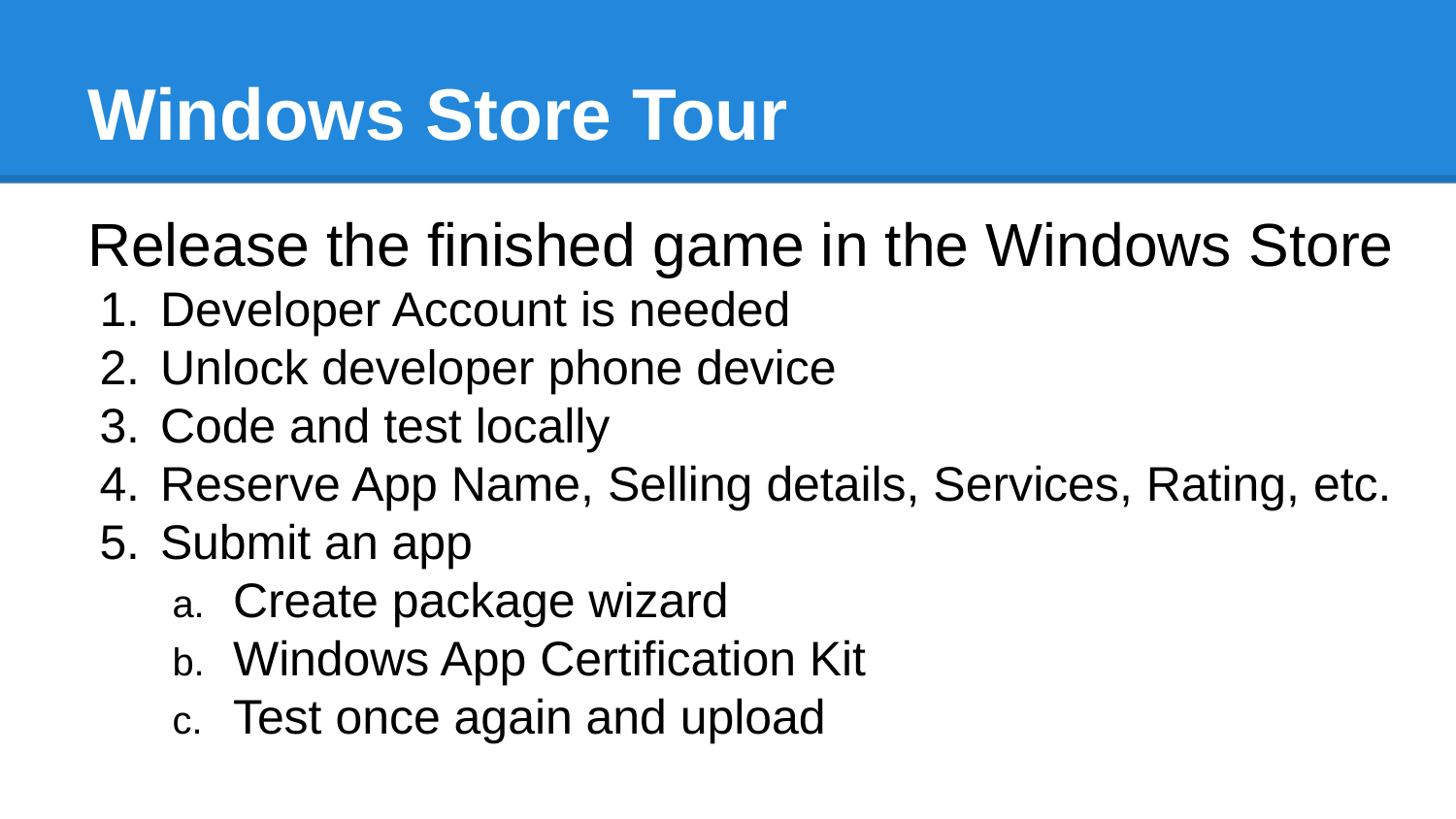

# Windows Store Tour
Release the finished game in the Windows Store
Developer Account is needed
Unlock developer phone device
Code and test locally
Reserve App Name, Selling details, Services, Rating, etc.
Submit an app
Create package wizard
Windows App Certification Kit
Test once again and upload